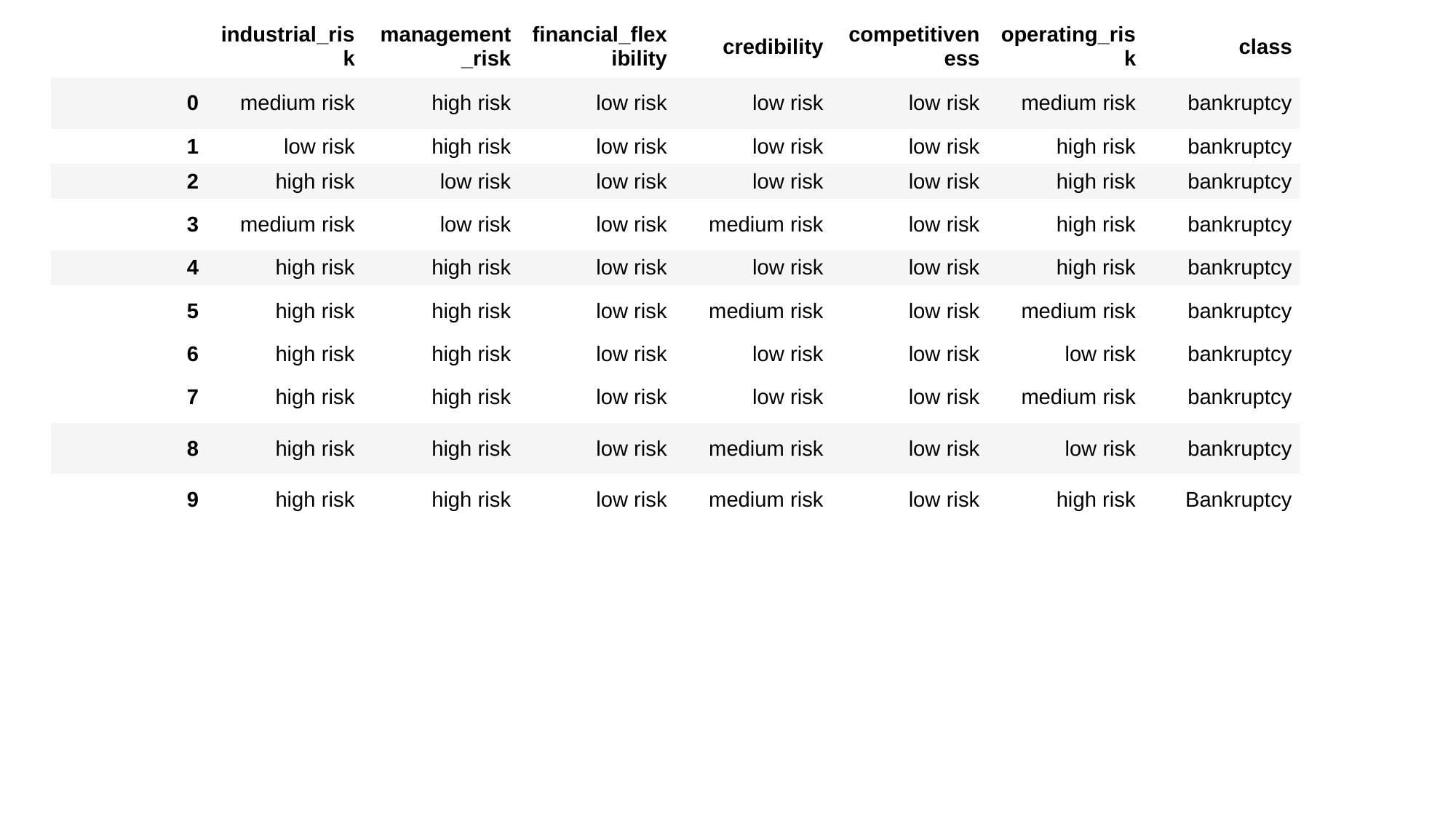

|  | industrial\_risk | management\_risk | financial\_flexibility | credibility | competitiveness | operating\_risk | class |
| --- | --- | --- | --- | --- | --- | --- | --- |
| 0 | medium risk | high risk | low risk | low risk | low risk | medium risk | bankruptcy |
| 1 | low risk | high risk | low risk | low risk | low risk | high risk | bankruptcy |
| 2 | high risk | low risk | low risk | low risk | low risk | high risk | bankruptcy |
| 3 | medium risk | low risk | low risk | medium risk | low risk | high risk | bankruptcy |
| 4 | high risk | high risk | low risk | low risk | low risk | high risk | bankruptcy |
| 5 | high risk | high risk | low risk | medium risk | low risk | medium risk | bankruptcy |
| 6 | high risk | high risk | low risk | low risk | low risk | low risk | bankruptcy |
| 7 | high risk | high risk | low risk | low risk | low risk | medium risk | bankruptcy |
| 8 | high risk | high risk | low risk | medium risk | low risk | low risk | bankruptcy |
| 9 | high risk | high risk | low risk | medium risk | low risk | high risk | Bankruptcy |